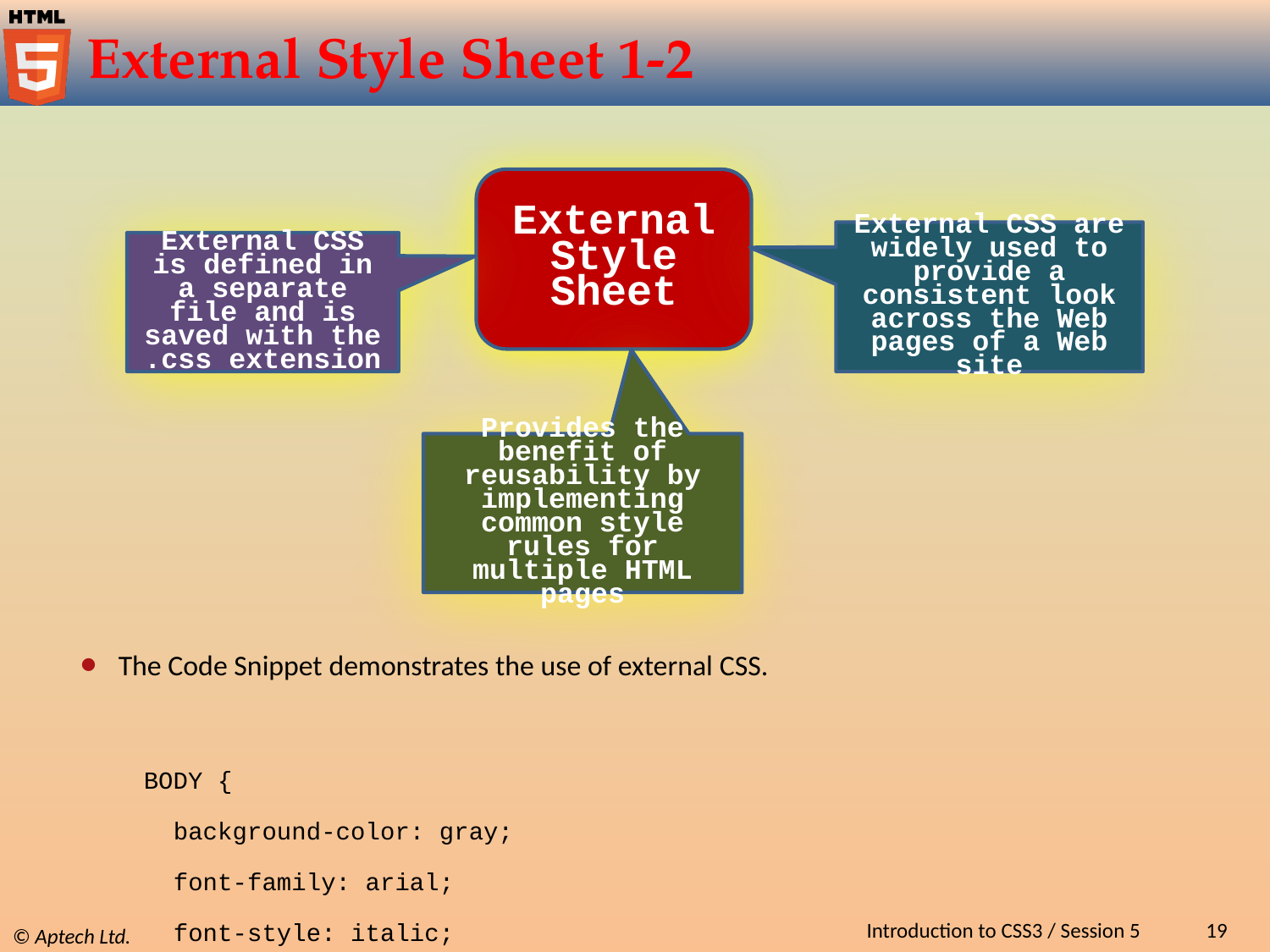

# External Style Sheet 1-2
External Style Sheet
External CSS are widely used to provide a consistent look across the Web pages of a Web site
External CSS is defined in a separate file and is saved with the .css extension
Provides the benefit of reusability by implementing common style rules for multiple HTML pages
The Code Snippet demonstrates the use of external CSS.

BODY {
  background-color: gray;
  font-family: arial;
  font-style: italic;
}
Introduction to CSS3 / Session 5
19